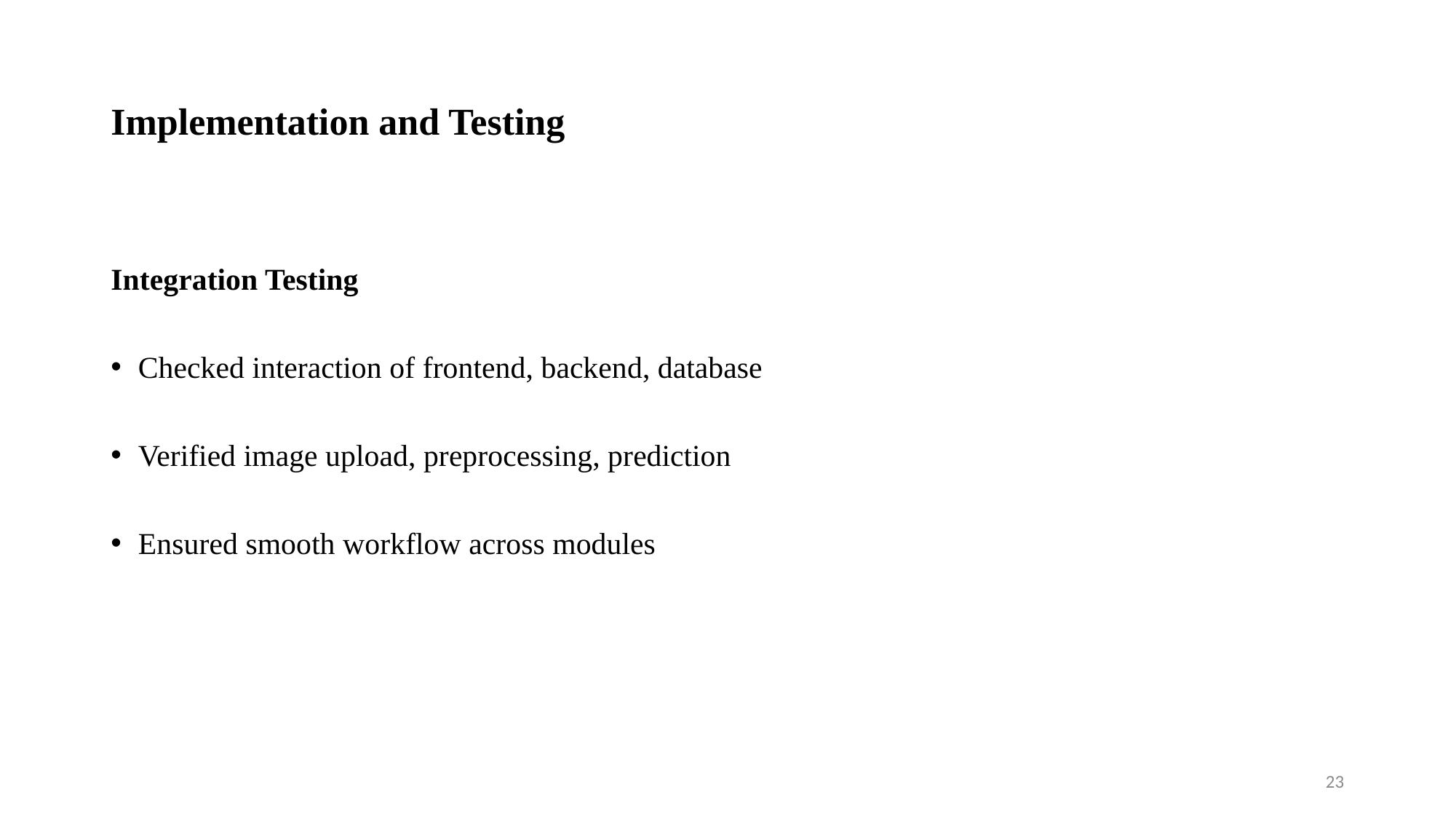

# Implementation and Testing
Integration Testing
Checked interaction of frontend, backend, database
Verified image upload, preprocessing, prediction
Ensured smooth workflow across modules
23